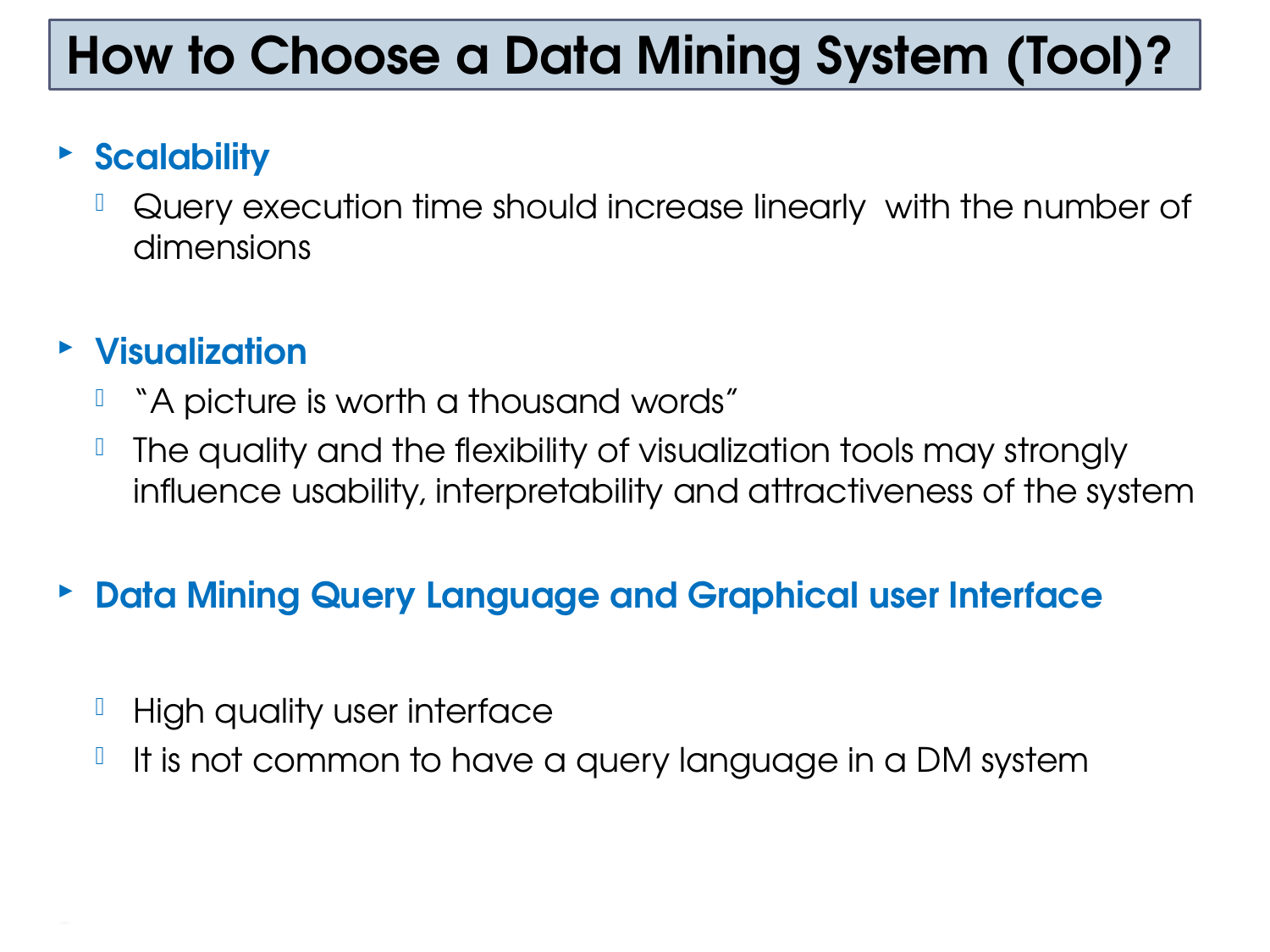

# How to Choose a Data Mining System (Tool)?
Scalability
Query execution time should increase linearly  with the number of dimensions

Visualization
“A picture is worth a thousand words”
The quality and the flexibility of visualization tools may strongly influence usability, interpretability and attractiveness of the system

Data Mining Query Language and Graphical user Interface

High quality user interface
It is not common to have a query language in a DM system